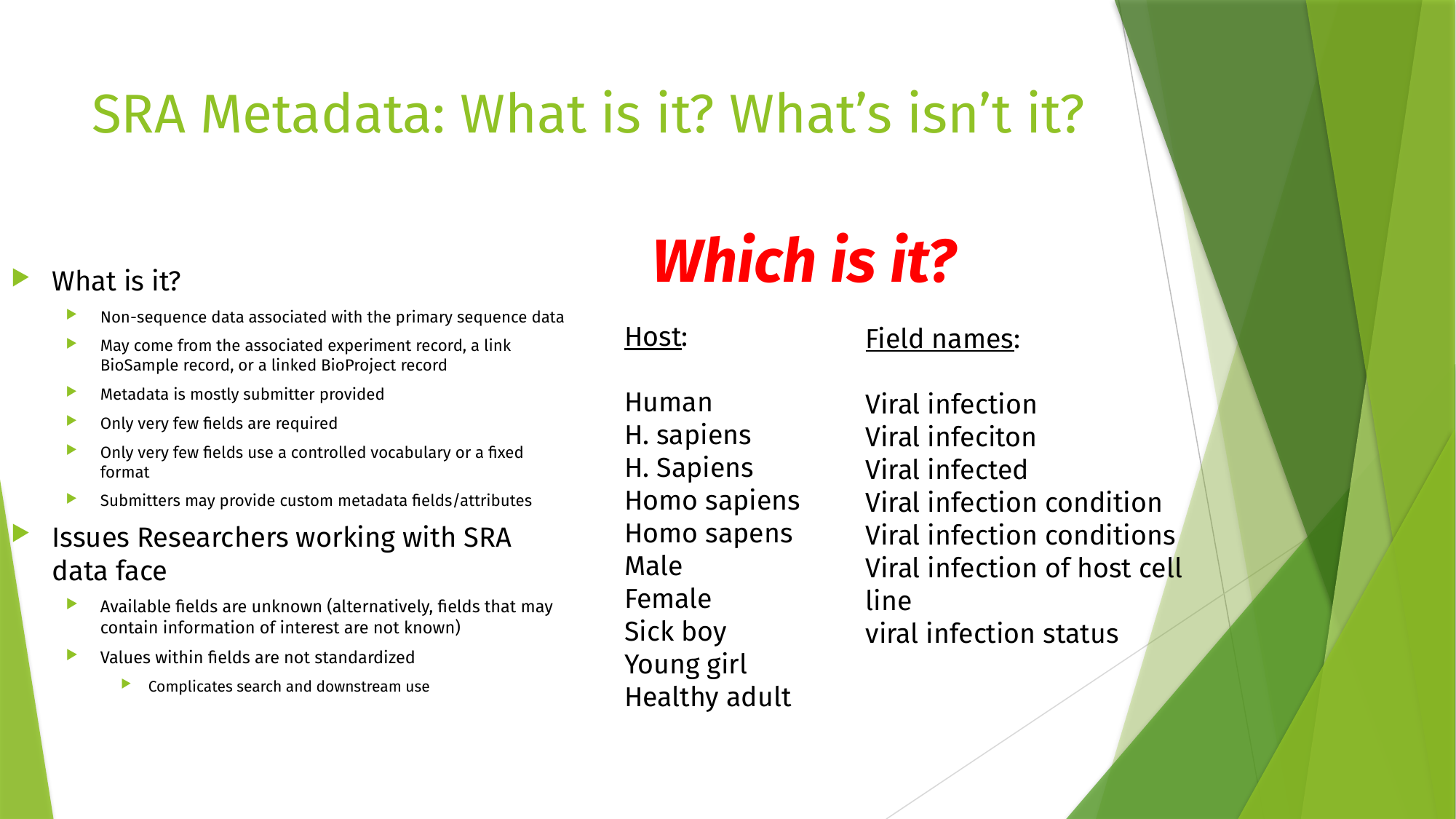

# SRA Metadata: What is it? What’s isn’t it?
Which is it?
What is it?
Non-sequence data associated with the primary sequence data
May come from the associated experiment record, a link BioSample record, or a linked BioProject record
Metadata is mostly submitter provided
Only very few fields are required
Only very few fields use a controlled vocabulary or a fixed format
Submitters may provide custom metadata fields/attributes
Issues Researchers working with SRA data face
Available fields are unknown (alternatively, fields that may contain information of interest are not known)
Values within fields are not standardized
Complicates search and downstream use

Host:

Human
H. sapiens
H. Sapiens
Homo sapiens
Homo sapens
Male
Female
Sick boy
Young girl
Healthy adult
Field names:

Viral infection
Viral infeciton
Viral infected
Viral infection condition
Viral infection conditions
Viral infection of host cell line
viral infection status